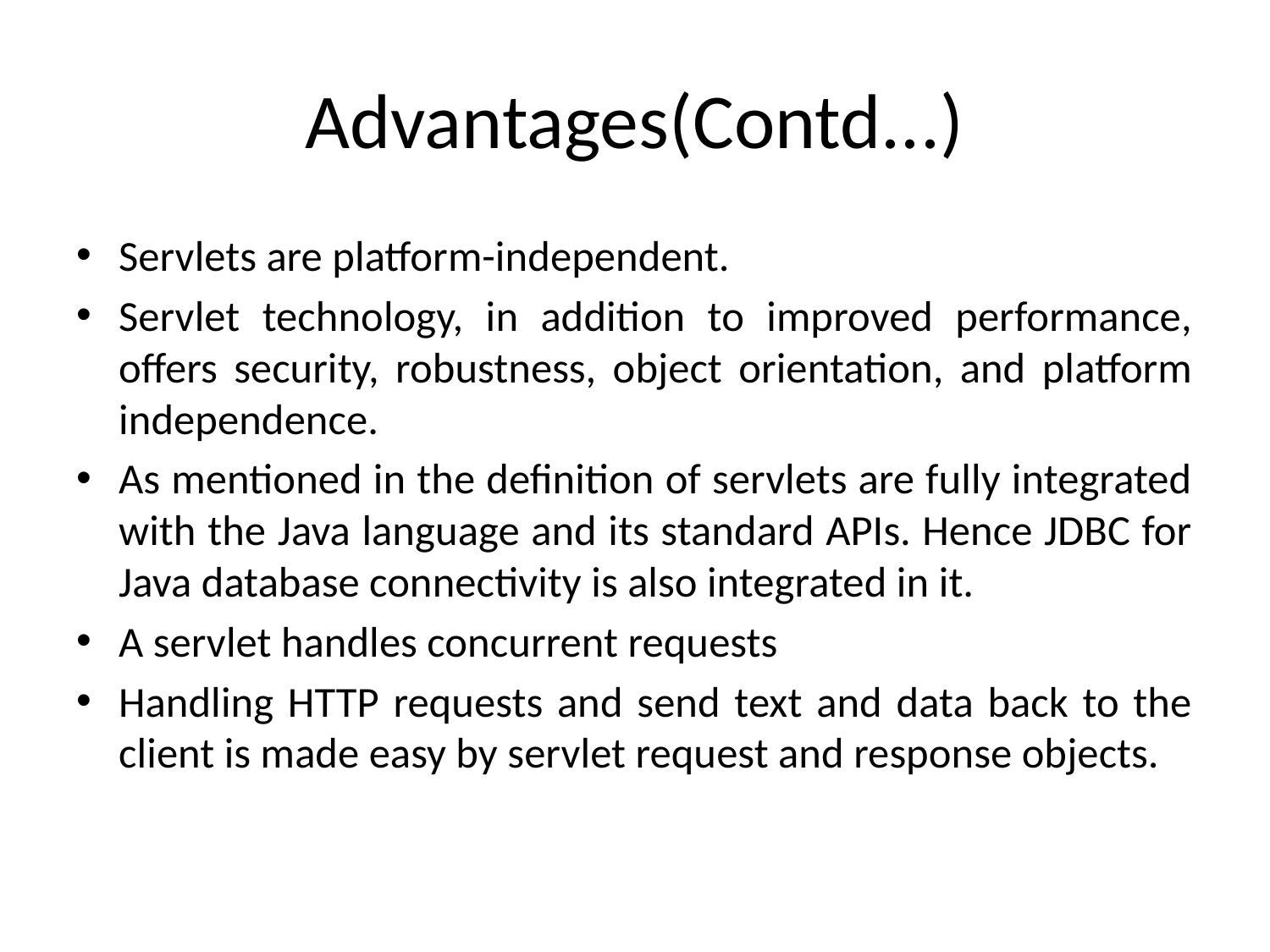

# Advantages(Contd...)
Servlets are platform-independent.
Servlet technology, in addition to improved performance, offers security, robustness, object orientation, and platform independence.
As mentioned in the definition of servlets are fully integrated with the Java language and its standard APIs. Hence JDBC for Java database connectivity is also integrated in it.
A servlet handles concurrent requests
Handling HTTP requests and send text and data back to the client is made easy by servlet request and response objects.